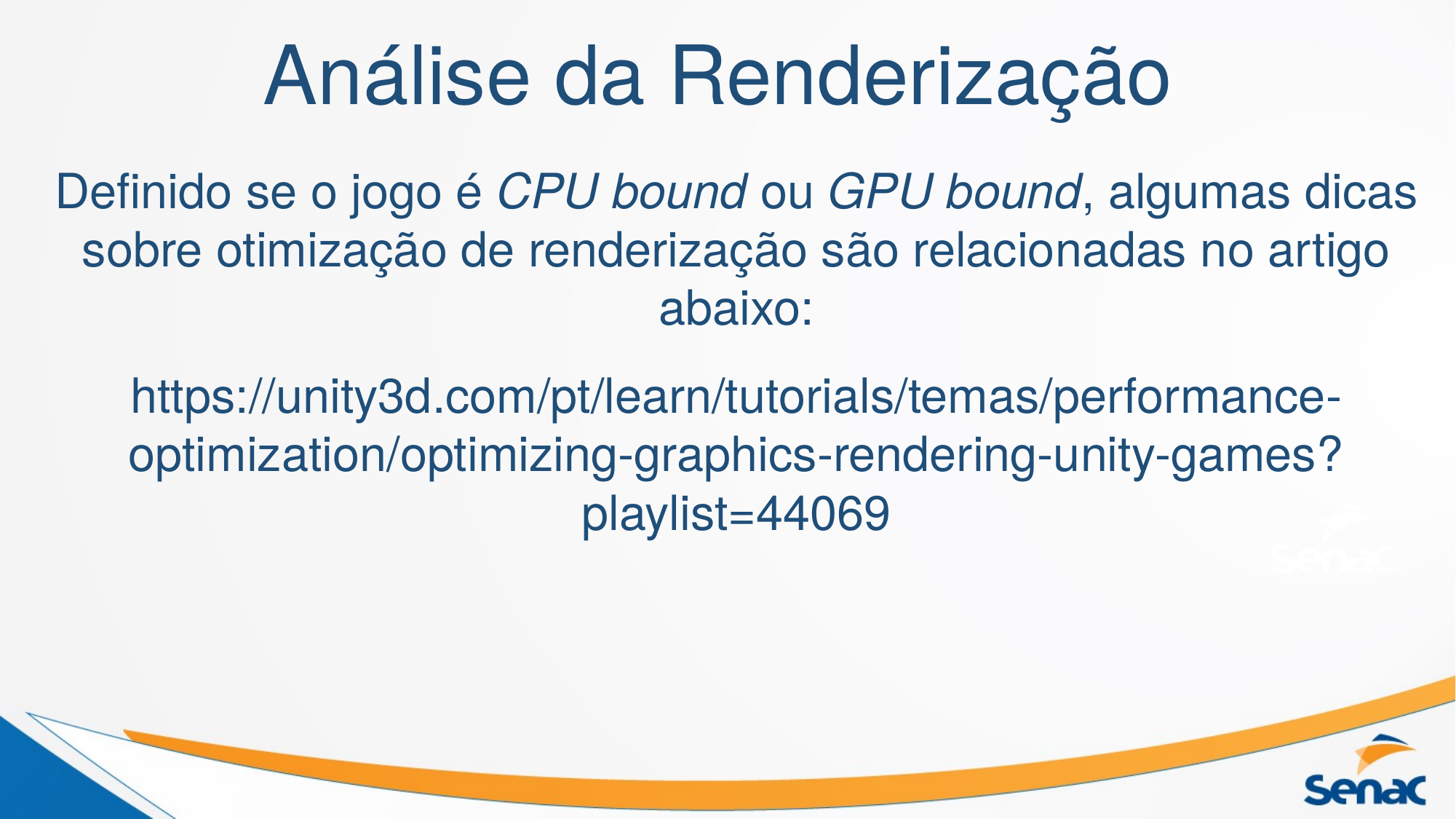

# Análise da Renderização
Definido se o jogo é CPU bound ou GPU bound, algumas dicas sobre otimização de renderização são relacionadas no artigo abaixo:
https://unity3d.com/pt/learn/tutorials/temas/performance-optimization/optimizing-graphics-rendering-unity-games?playlist=44069